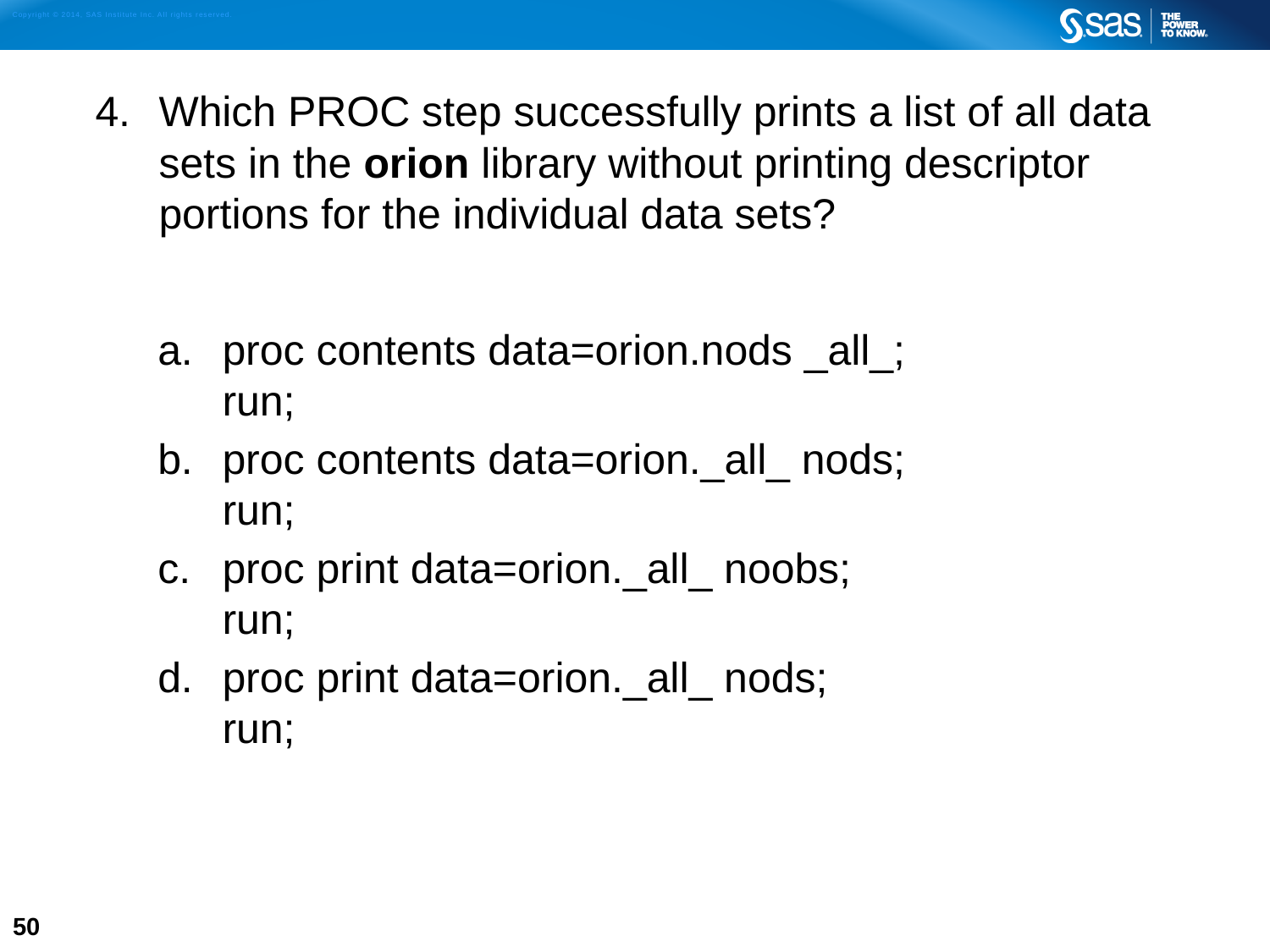

Which PROC step successfully prints a list of all data sets in the orion library without printing descriptor portions for the individual data sets?

proc contents data=orion.nods _all_;
run;
proc contents data=orion._all_ nods;
run;
proc print data=orion._all_ noobs;
run;
proc print data=orion._all_ nods;
run;